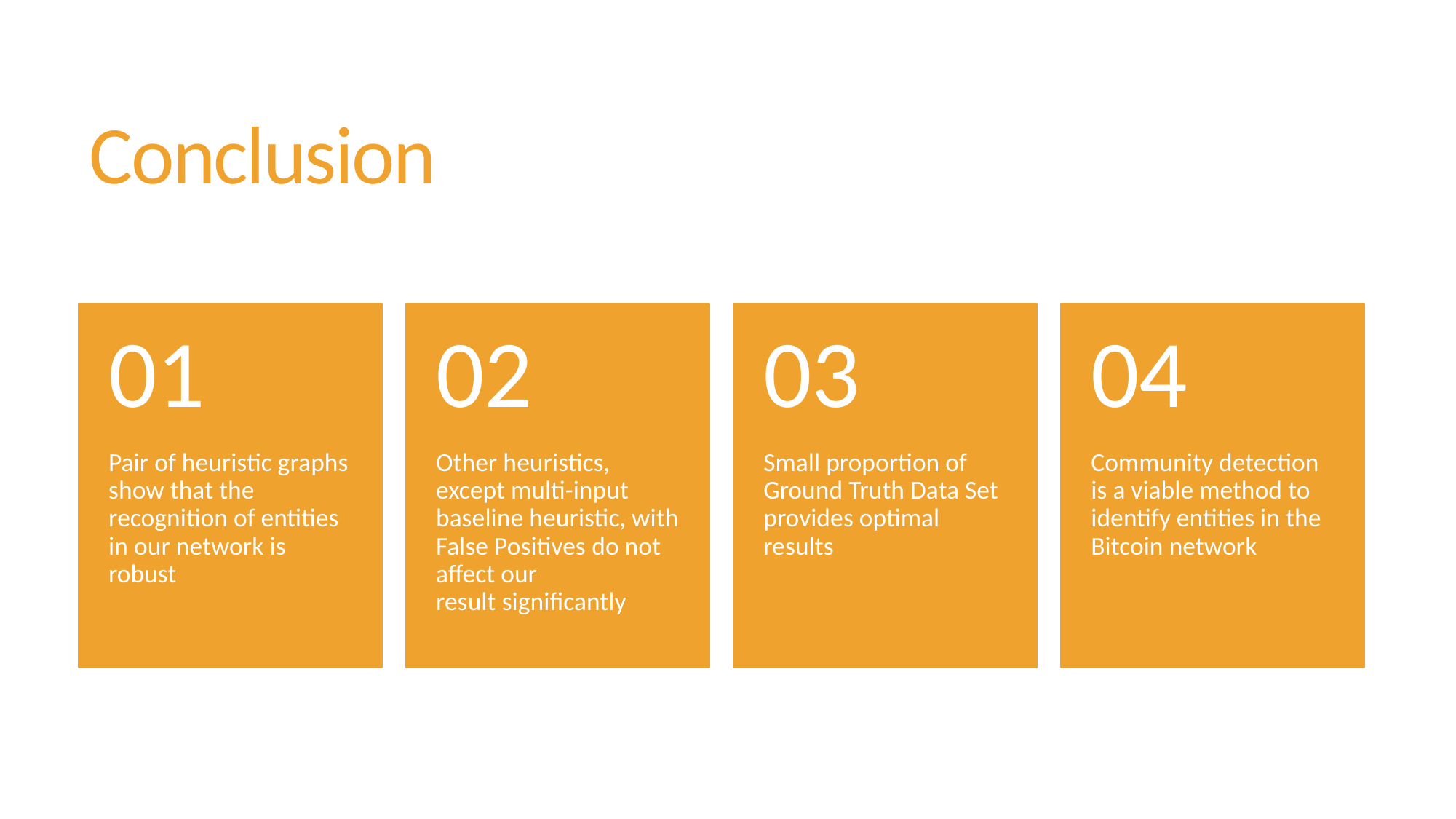

# Conclusion
Pair of heuristic graphs show that the recognition of entities in our network is robust
01
Other heuristics, except multi-input baseline heuristic, with False Positives do not affect our result significantly
02
Small proportion of Ground Truth Data Set provides optimal results
03
Community detection is a viable method to identify entities in the Bitcoin network
04